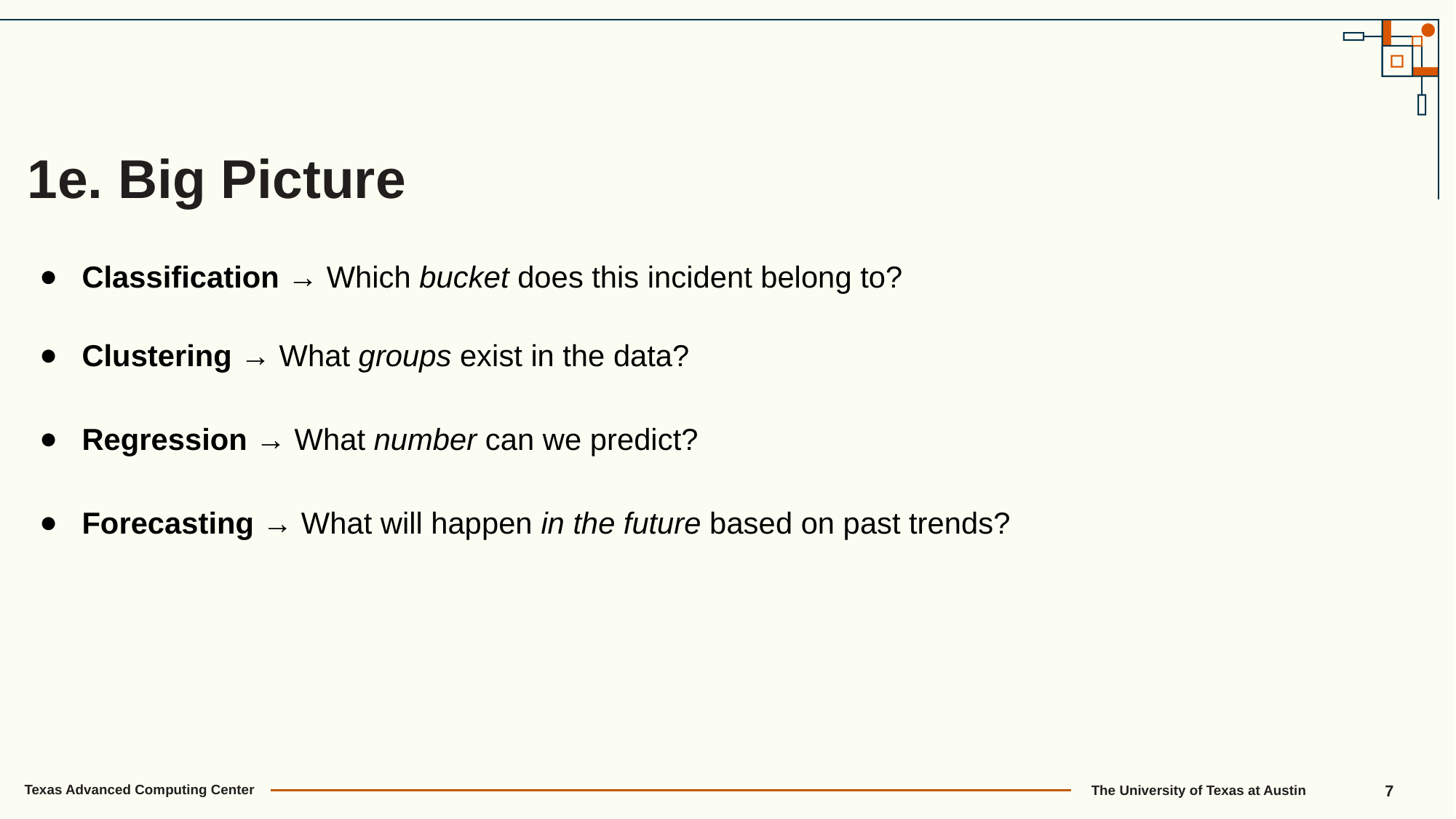

1e. Big Picture
Classification → Which bucket does this incident belong to?
Clustering → What groups exist in the data?
Regression → What number can we predict?
Forecasting → What will happen in the future based on past trends?